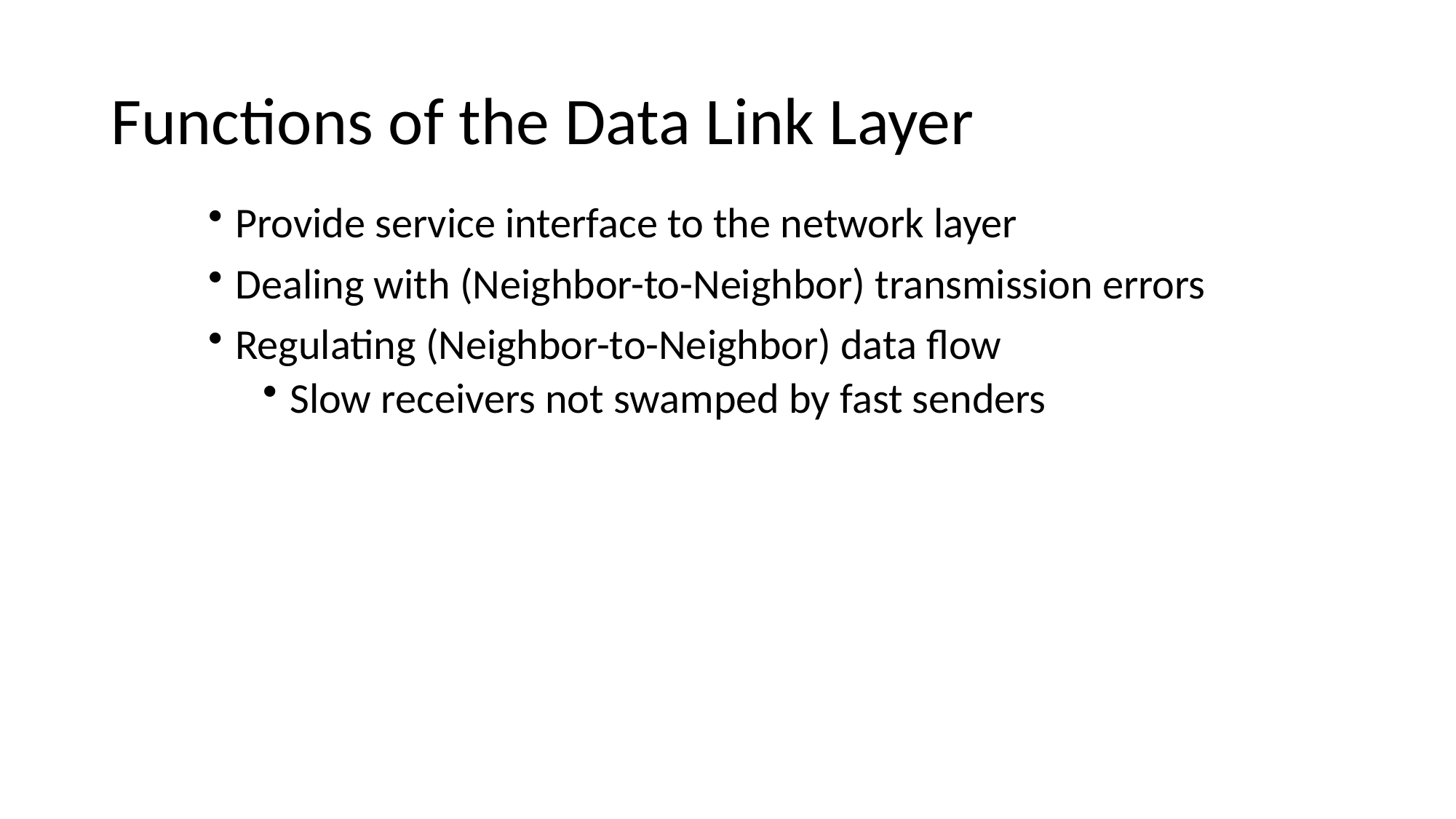

# Functions of the Data Link Layer
Provide service interface to the network layer
Dealing with (Neighbor-to-Neighbor) transmission errors
Regulating (Neighbor-to-Neighbor) data flow
Slow receivers not swamped by fast senders